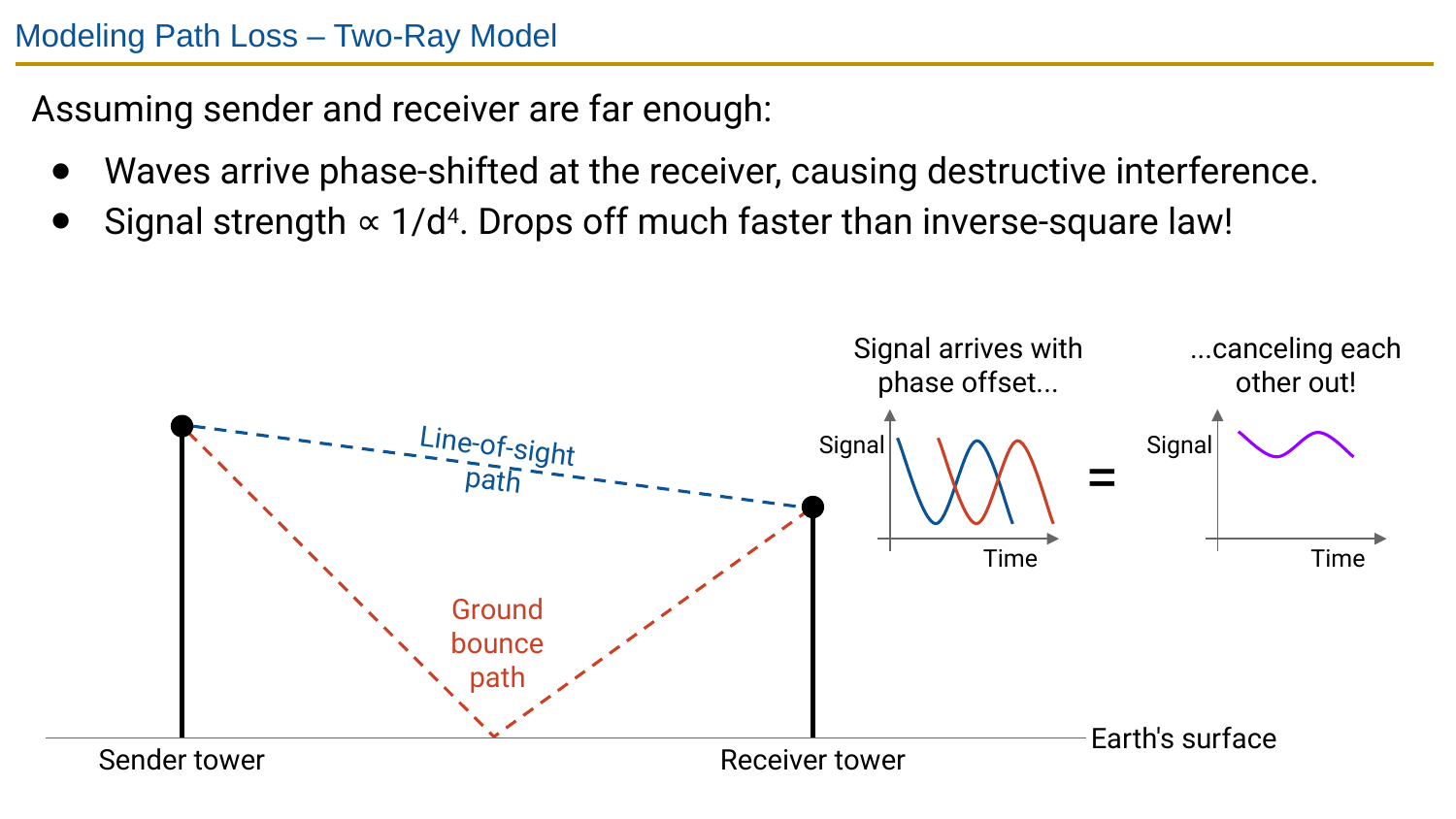

# Modeling Path Loss – Two-Ray Model
Assuming sender and receiver are far enough:
Waves arrive phase-shifted at the receiver, causing destructive interference.
Signal strength ∝ 1/d4. Drops off much faster than inverse-square law!
Signal arrives with phase offset...
...canceling each other out!

Line-of-sight path
Signal
Signal

=

Time
Time
Ground bounce path
Earth's surface
Sender tower
Receiver tower